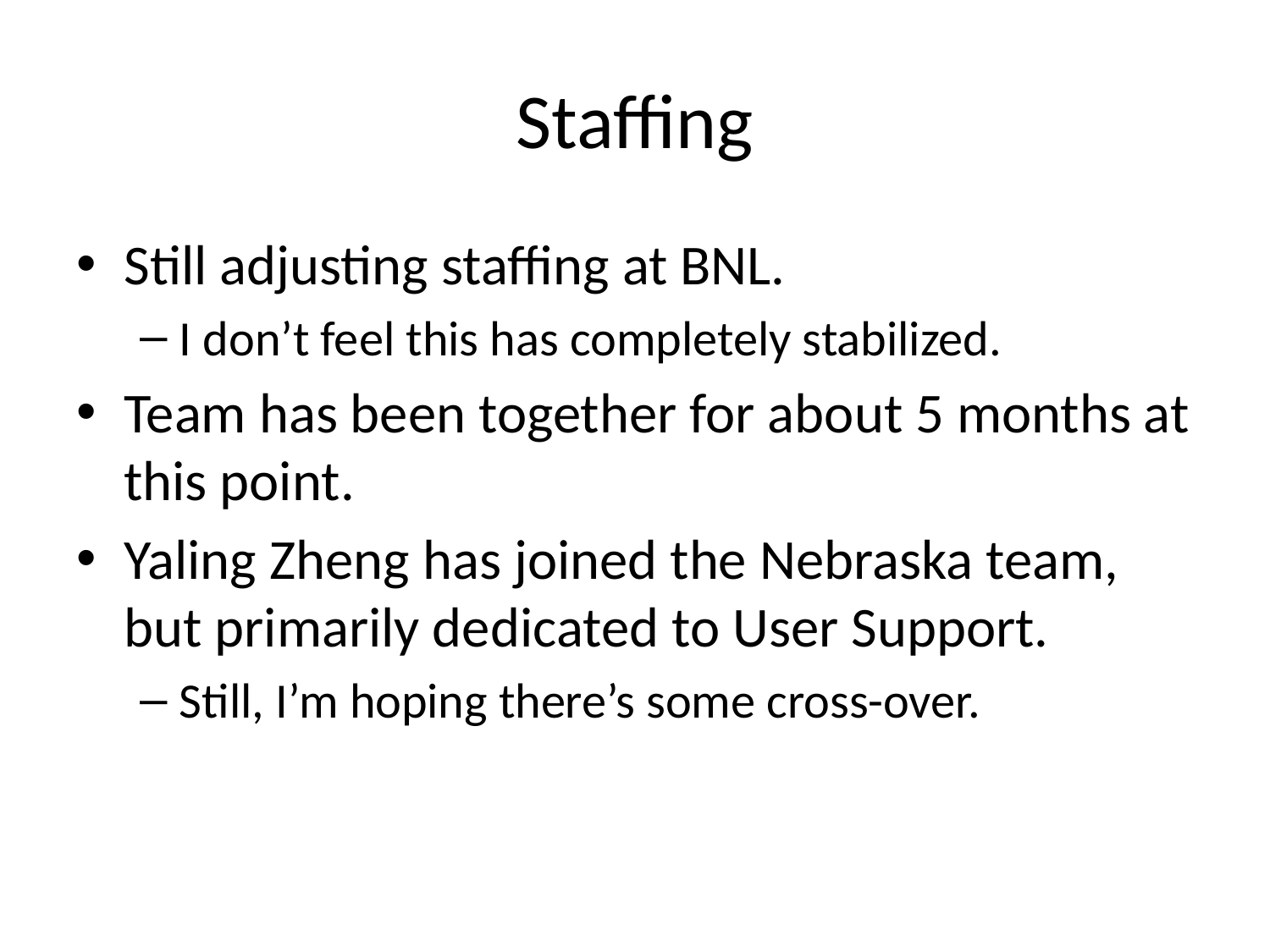

# Staffing
Still adjusting staffing at BNL.
I don’t feel this has completely stabilized.
Team has been together for about 5 months at this point.
Yaling Zheng has joined the Nebraska team, but primarily dedicated to User Support.
Still, I’m hoping there’s some cross-over.